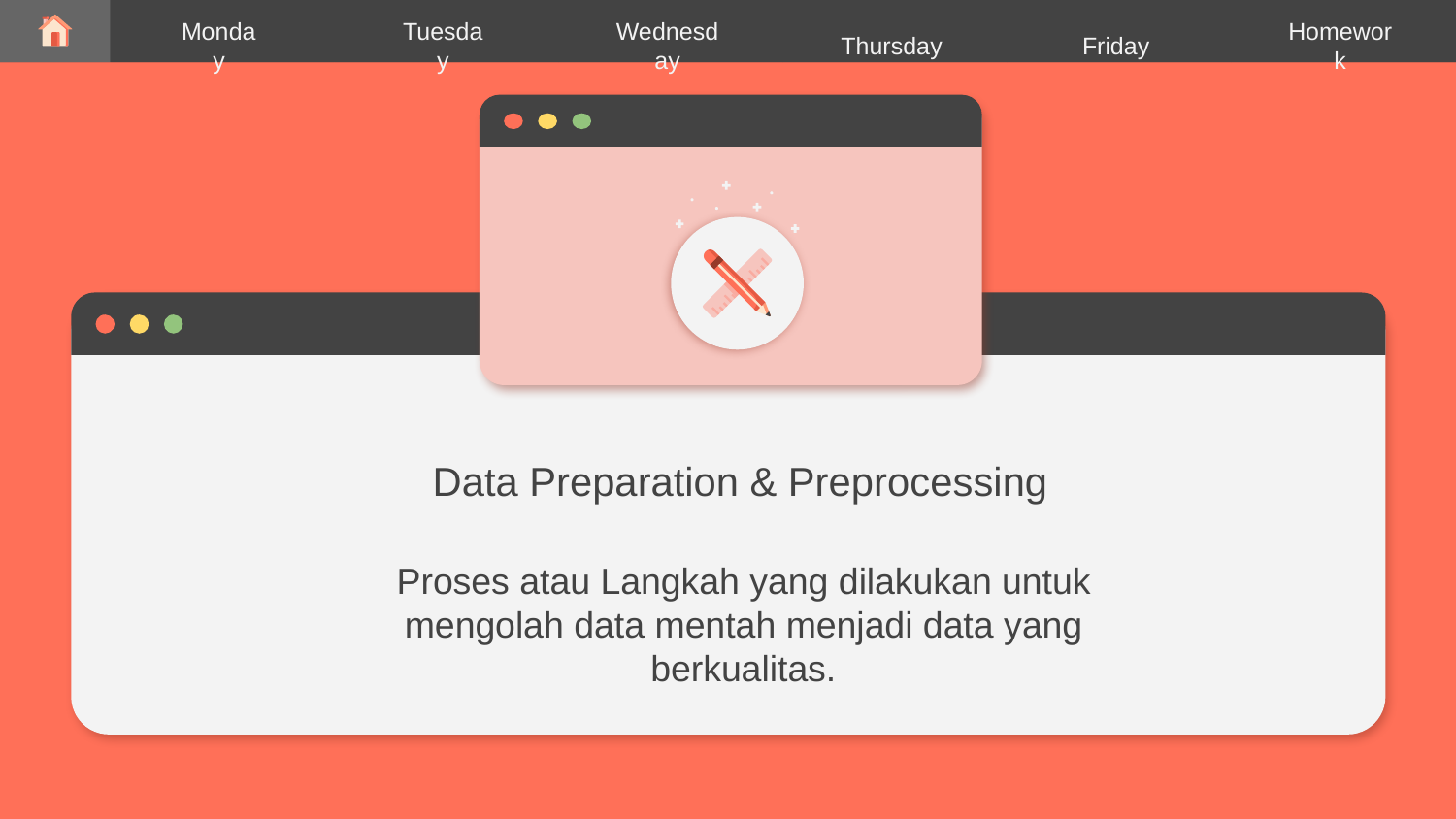

Thursday
Monday
Tuesday
Wednesday
Friday
Homework

# Data Preparation & Preprocessing
Proses atau Langkah yang dilakukan untuk mengolah data mentah menjadi data yang berkualitas.